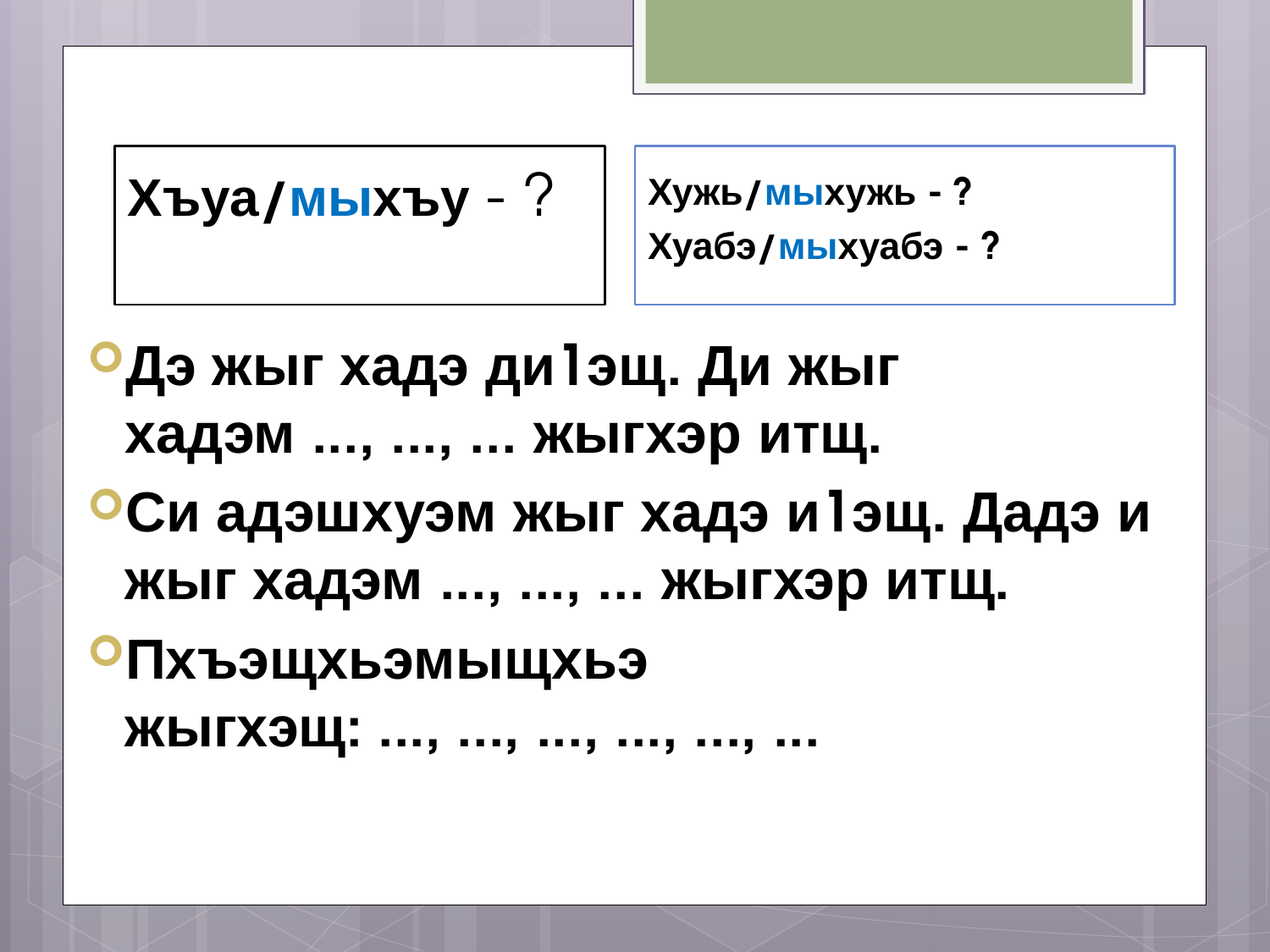

# Хъуа/мыхъу - ?
Хужь/мыхужь - ?
Хуабэ/мыхуабэ - ?

Дэ жыг хадэ ди1эщ. Ди жыг хадэм ..., ..., ... жыгхэр итщ.
Си адэшхуэм жыг хадэ и1эщ. Дадэ и жыг хадэм ..., ..., ... жыгхэр итщ.
Пхъэщхьэмыщхьэ жыгхэщ: ..., ..., ..., ..., ..., ...